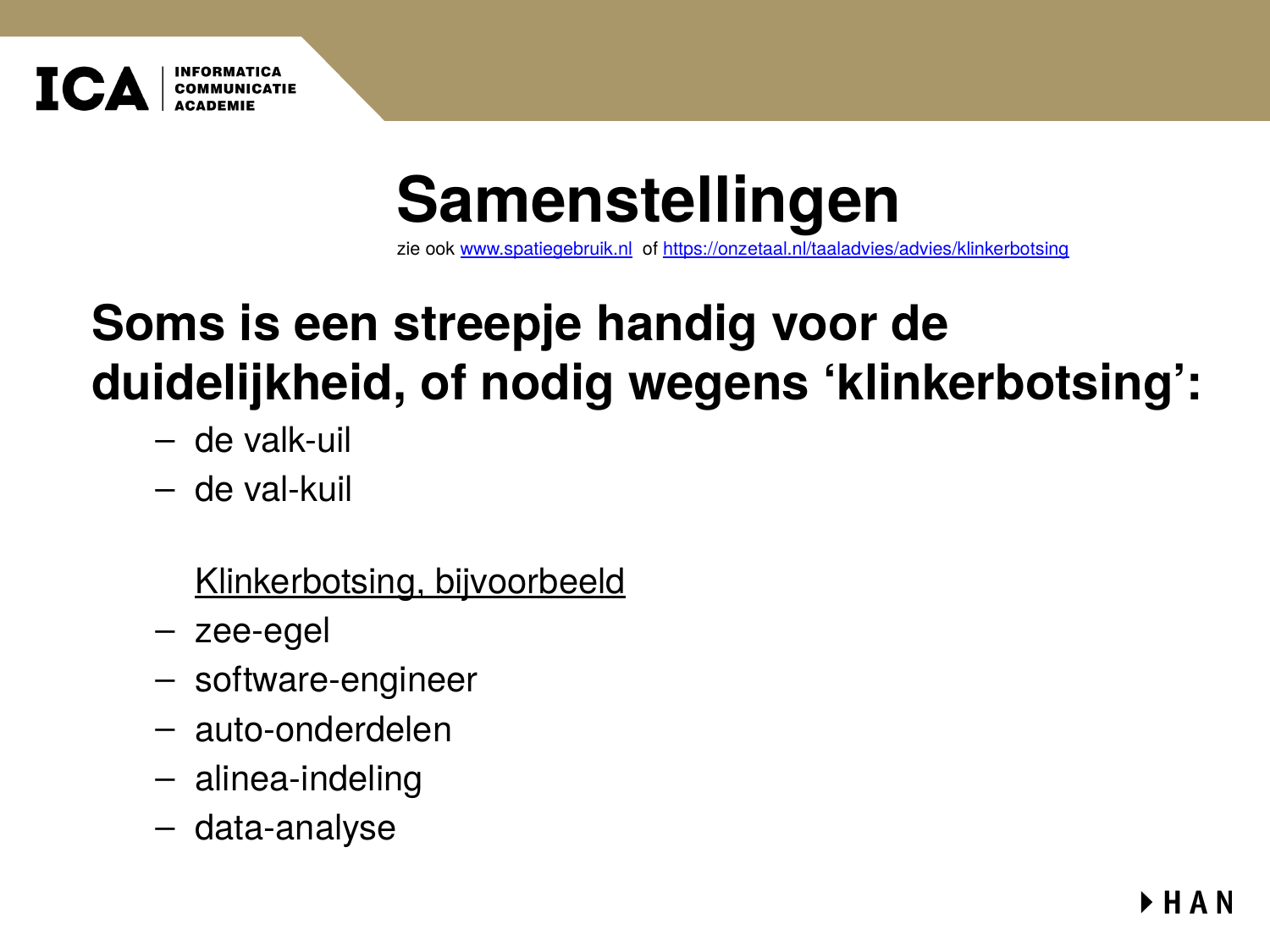

# Samenstellingen
zie ook www.spatiegebruik.nl  of https://onzetaal.nl/taaladvies/advies/klinkerbotsing

Soms is een streepje handig voor de duidelijkheid, of nodig wegens ‘klinkerbotsing’:
de valk-uil
de val-kuil
Klinkerbotsing, bijvoorbeeld
zee-egel
software-engineer
auto-onderdelen
alinea-indeling
data-analyse